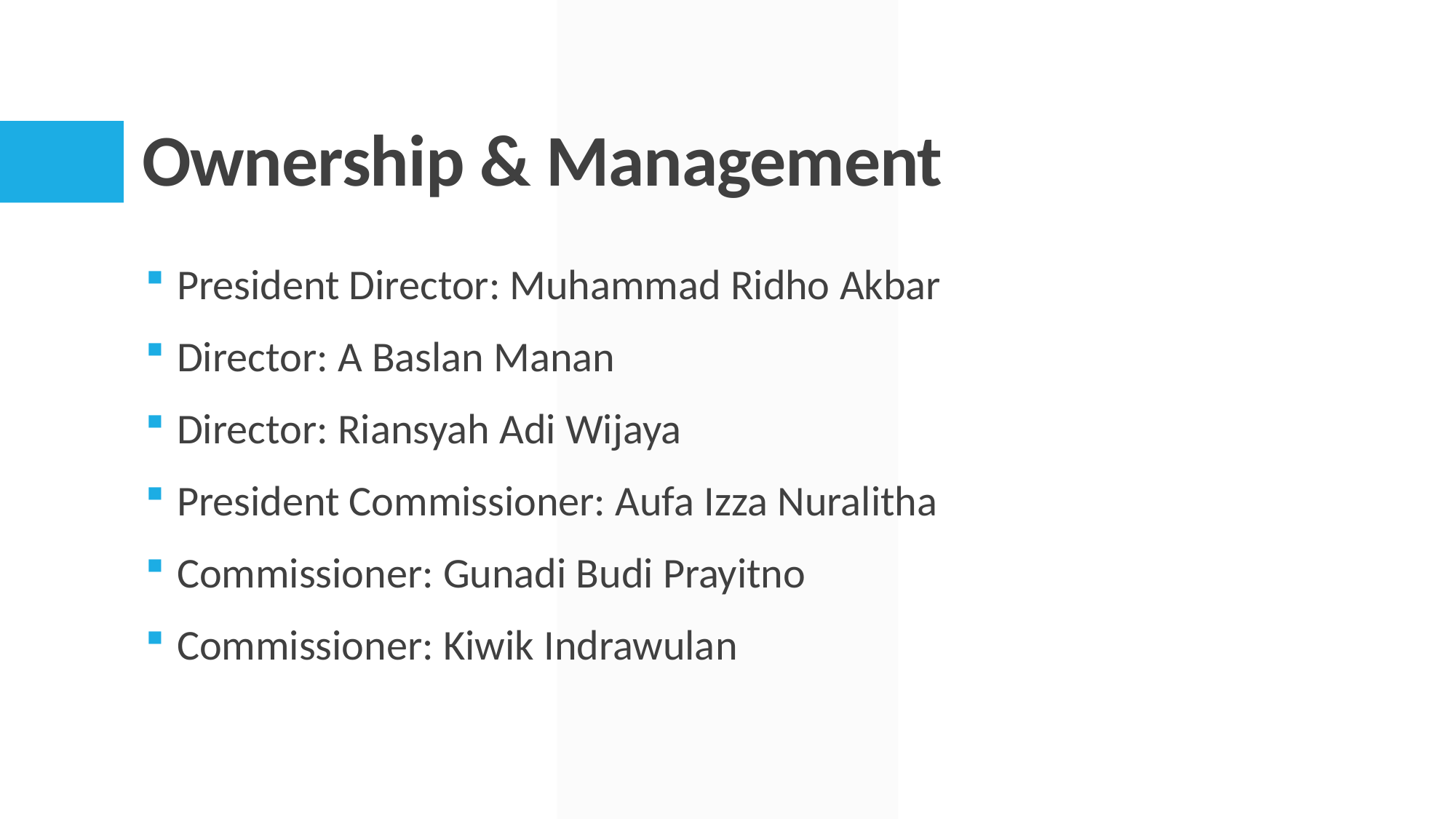

# Ownership & Management
President Director: Muhammad Ridho Akbar
Director: A Baslan Manan
Director: Riansyah Adi Wijaya
President Commissioner: Aufa Izza Nuralitha
Commissioner: Gunadi Budi Prayitno
Commissioner: Kiwik Indrawulan